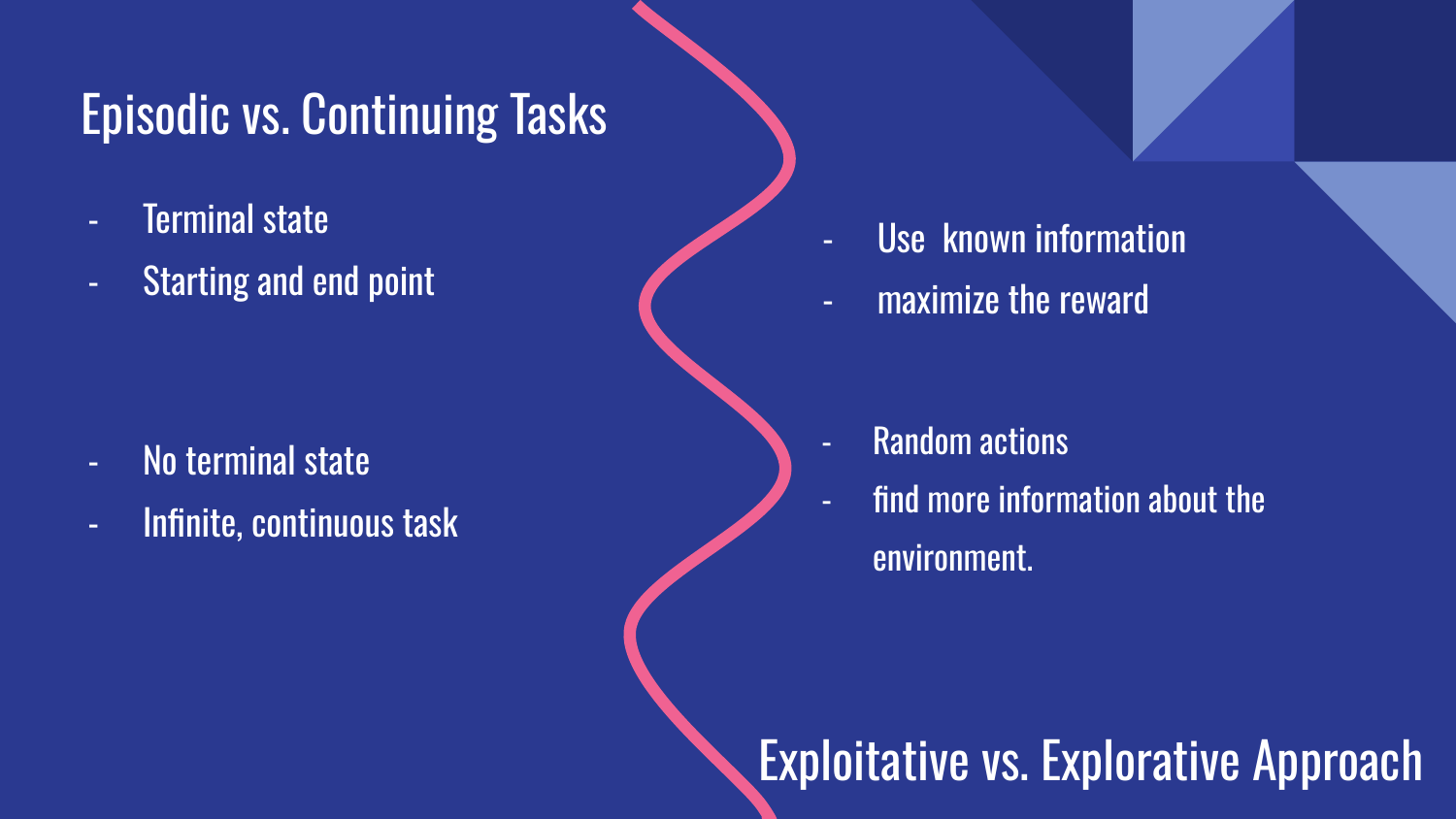

Episodic vs. Continuing Tasks
Terminal state
Starting and end point
Use  known information
maximize the reward
Random actions
find more information about the environment.
No terminal state
Infinite, continuous task
Exploitative vs. Explorative Approach